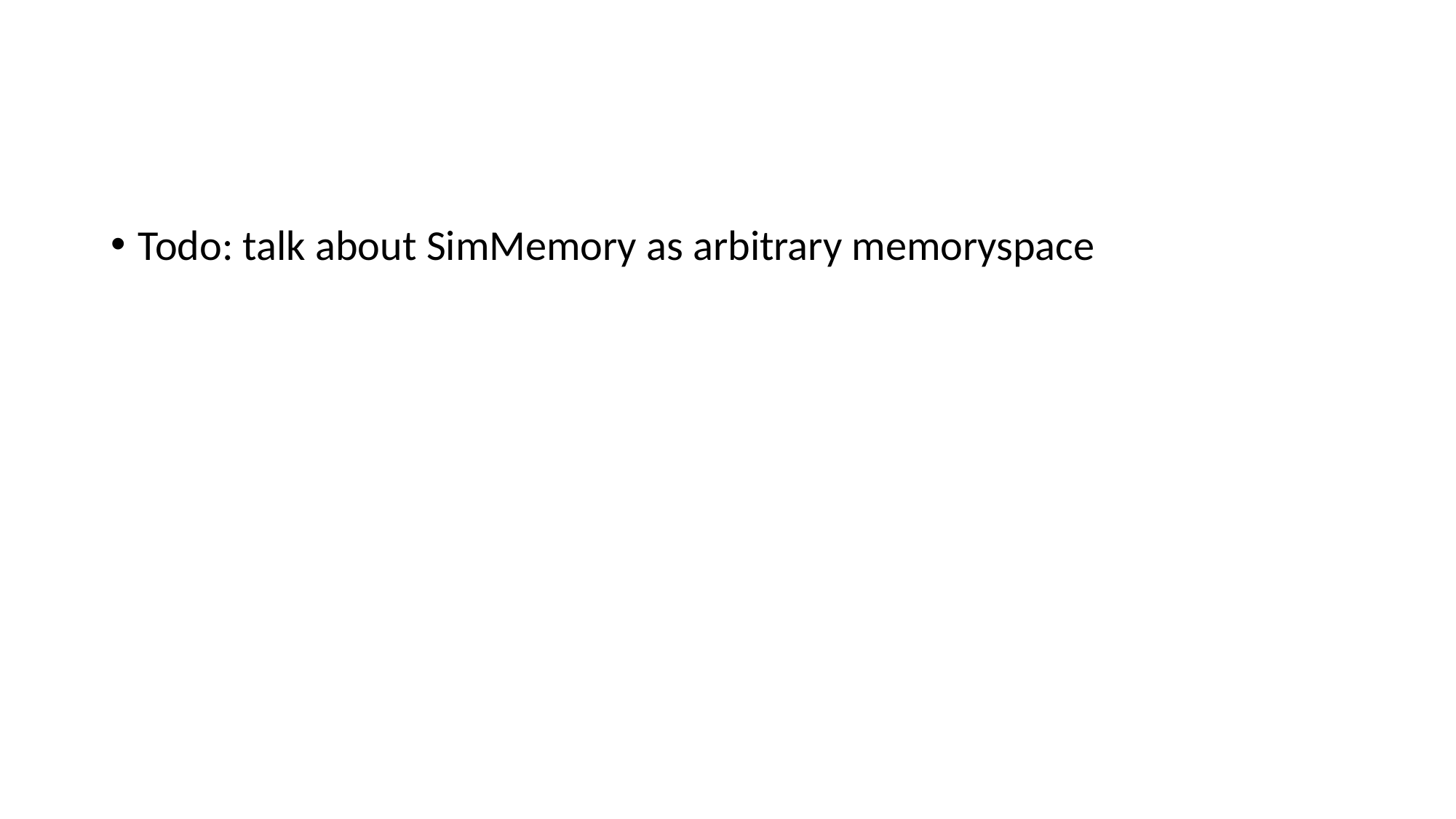

#
Todo: talk about SimMemory as arbitrary memoryspace